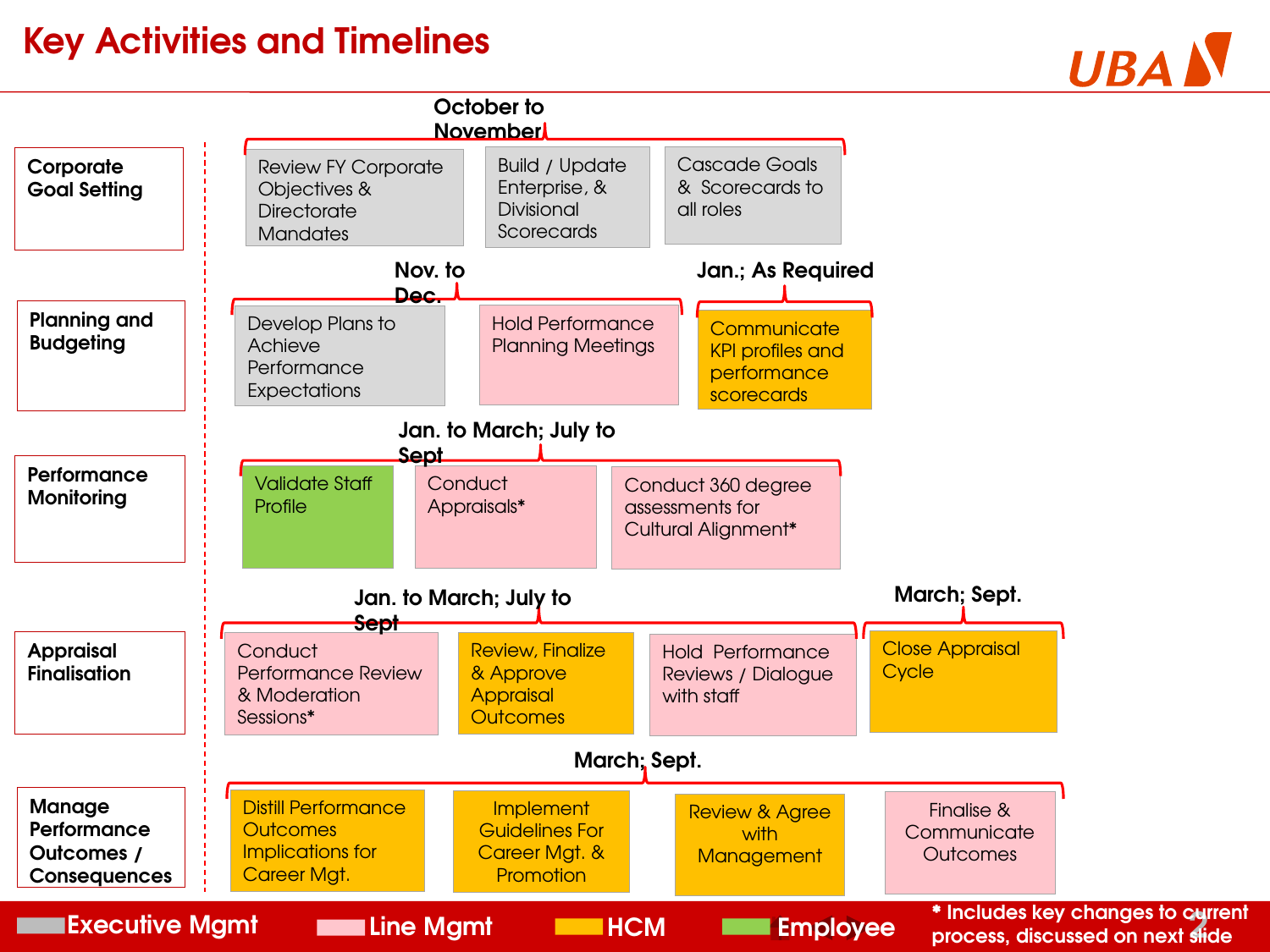

# Key Activities and Timelines

October to November
Cascade Goals &  Scorecards to all roles
Build / Update  Enterprise, & Divisional   Scorecards
Corporate Goal Setting
Review FY Corporate Objectives & Directorate Mandates

Nov. to Dec.
Jan.; As Required
Planning and Budgeting
Hold Performance Planning Meetings

Develop Plans to Achieve Performance Expectations
Communicate KPI profiles and performance scorecards

Jan. to March; July to Sept
Performance Monitoring
Validate Staff Profile
Conduct  Appraisals*
Conduct 360 degree assessments for Cultural Alignment*

March; Sept.
Jan. to March; July to Sept
Close Appraisal  Cycle
Appraisal Finalisation
Review, Finalize  & Approve Appraisal Outcomes
Conduct Performance Review & Moderation Sessions*
Hold  Performance Reviews / Dialogue with staff
March; Sept.
Manage Performance Outcomes / Consequences
Distill Performance Outcomes Implications for Career Mgt.
Implement Guidelines For Career Mgt. & Promotion
Finalise & Communicate
Outcomes
Review & Agree with Management
* Includes key changes to current process, discussed on next slide
Executive Mgmt
Line Mgmt
HCM
Employee